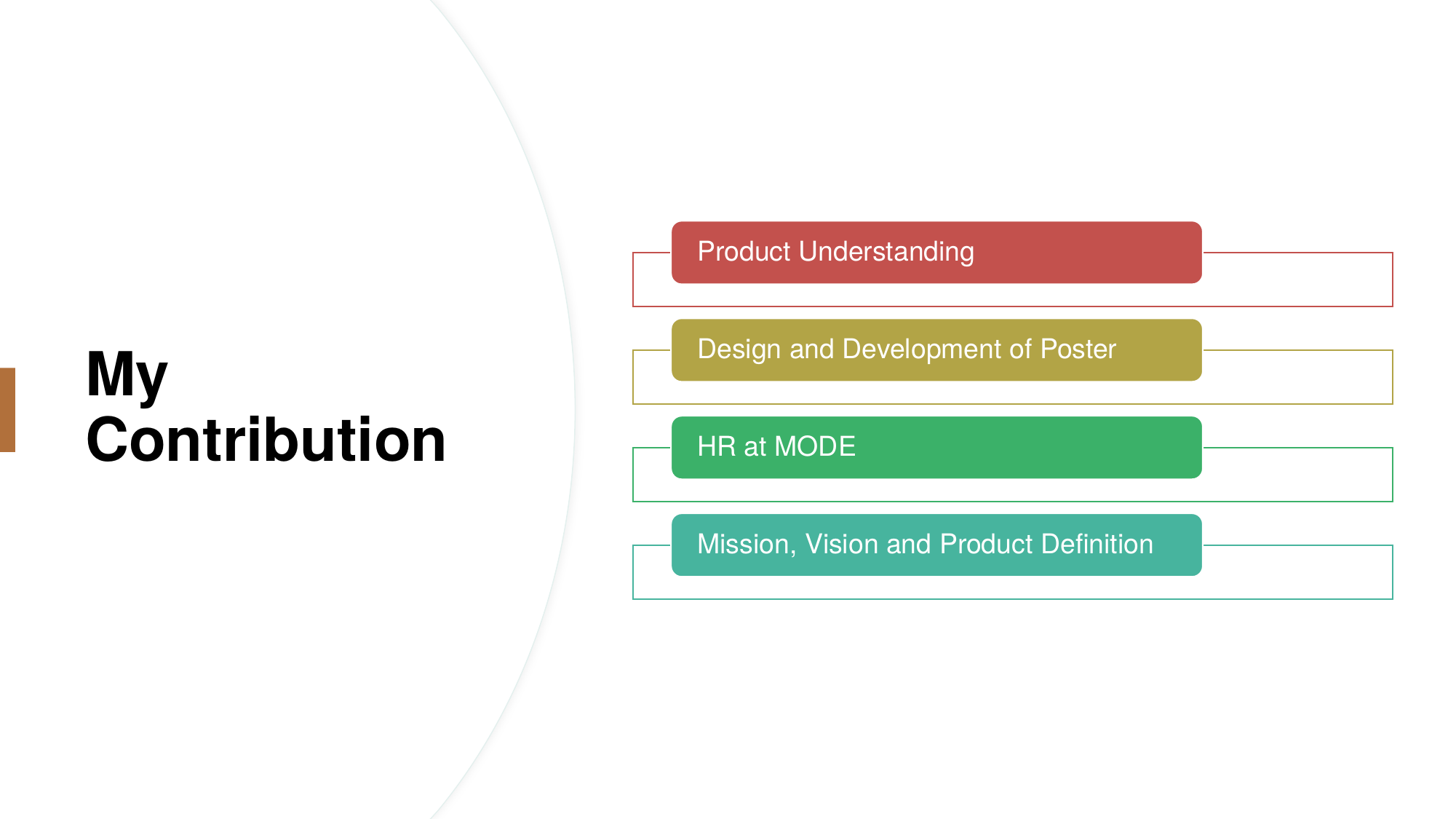

Product Understanding
Design and Development of Poster
HR at MODE
Mission, Vision and Product Definition
# My Contribution